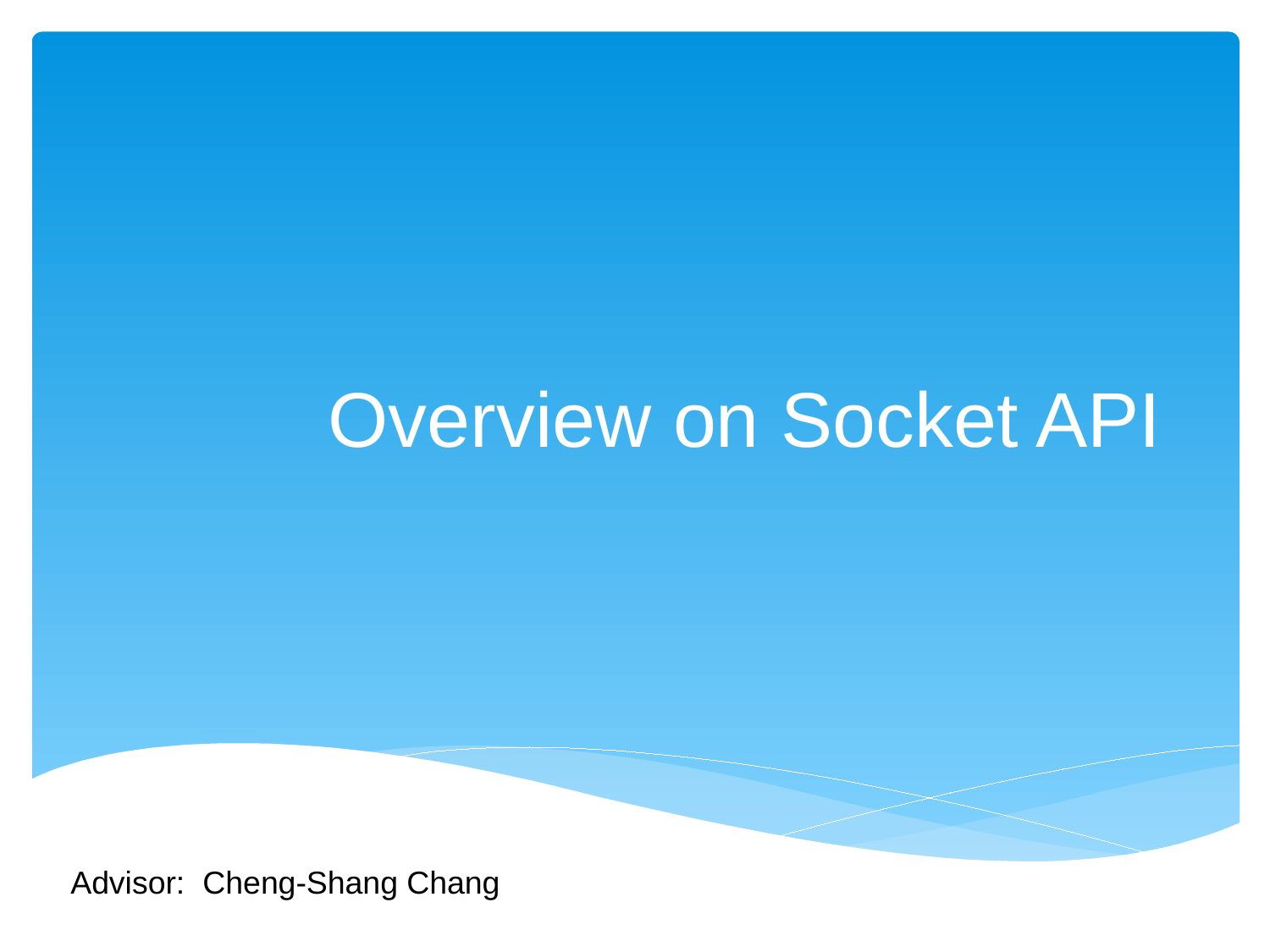

# Overview on Socket API

Advisor:  Cheng-Shang Chang